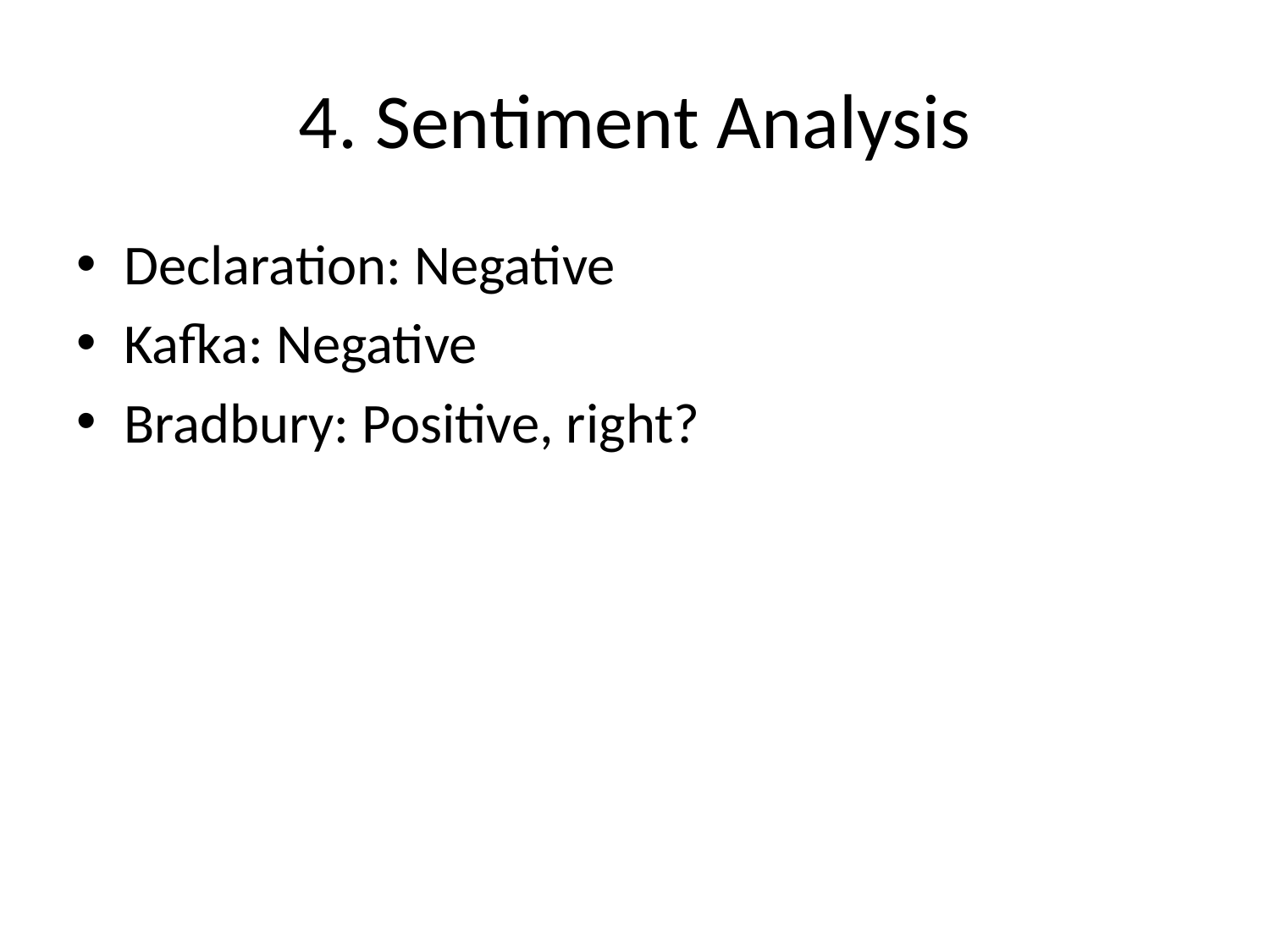

# 4. Sentiment Analysis
Declaration: Negative
Kafka: Negative
Bradbury: Positive, right?